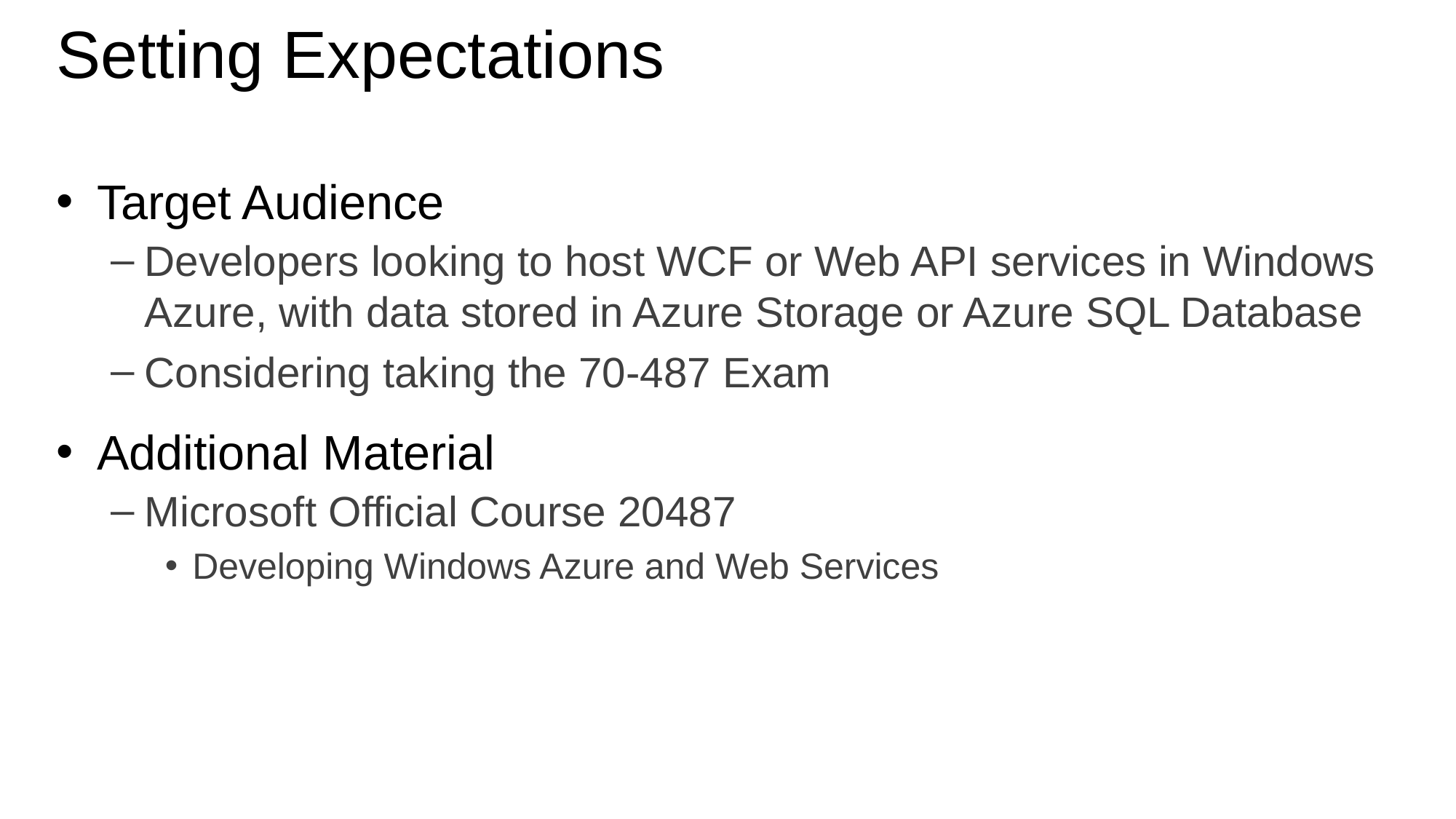

# Setting Expectations
Target Audience
Developers looking to host WCF or Web API services in Windows Azure, with data stored in Azure Storage or Azure SQL Database
Considering taking the 70-487 Exam
Additional Material
Microsoft Official Course 20487
Developing Windows Azure and Web Services